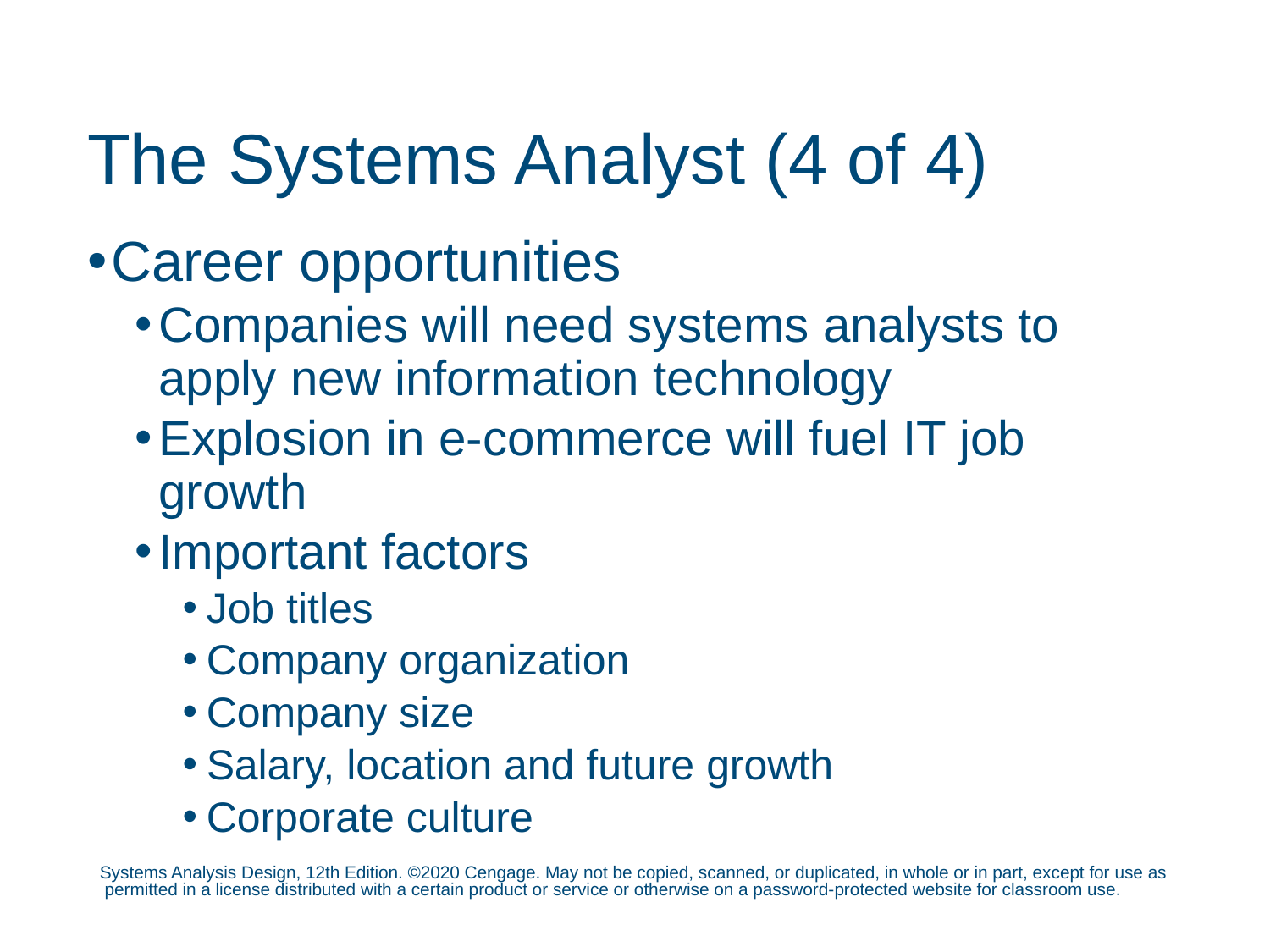

# The Systems Analyst (4 of 4)
Career opportunities
Companies will need systems analysts to apply new information technology
Explosion in e-commerce will fuel IT job growth
Important factors
Job titles
Company organization
Company size
Salary, location and future growth
Corporate culture
Systems Analysis Design, 12th Edition. ©2020 Cengage. May not be copied, scanned, or duplicated, in whole or in part, except for use as permitted in a license distributed with a certain product or service or otherwise on a password-protected website for classroom use.